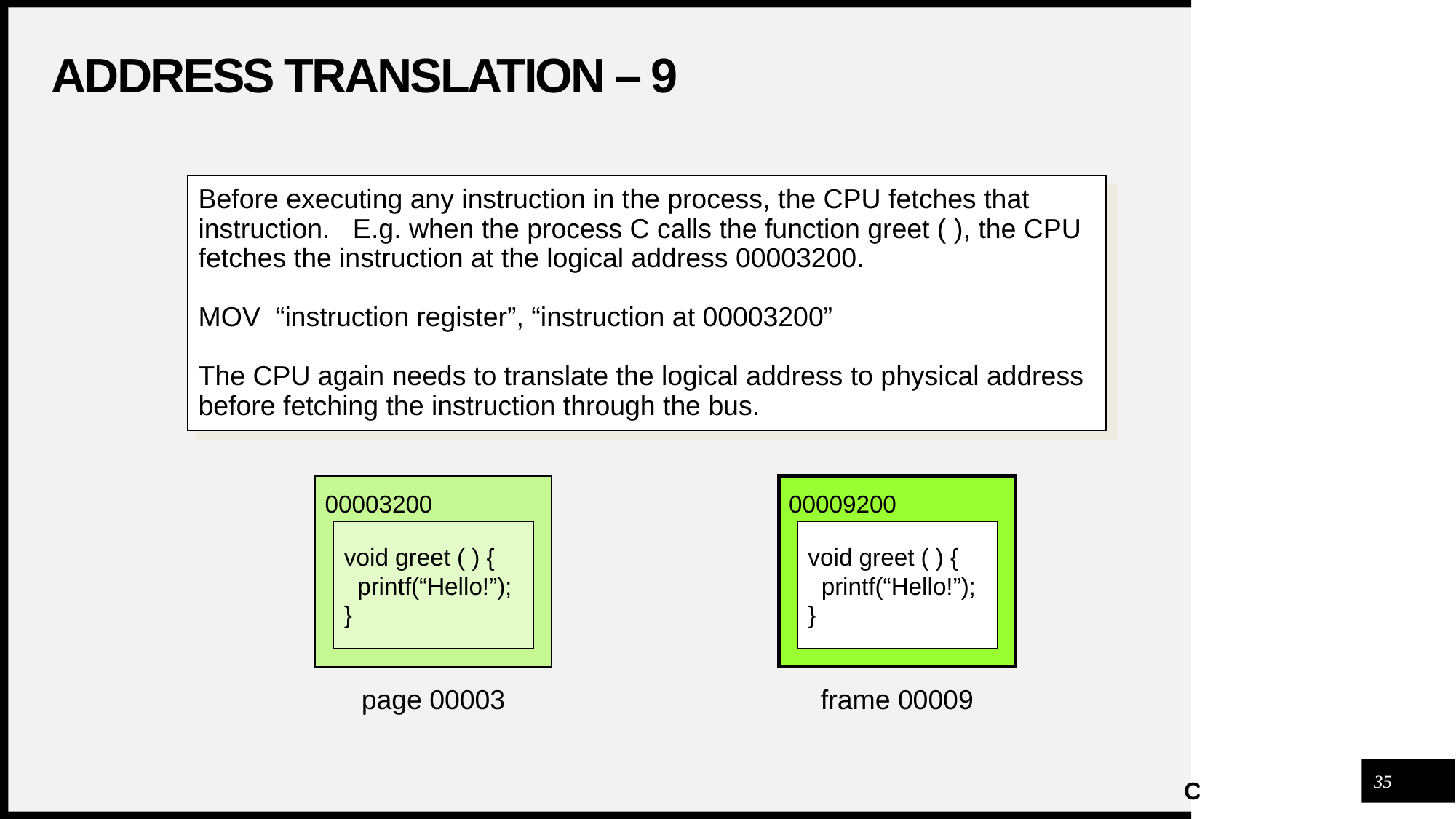

# Address Translation – 9
Before executing any instruction in the process, the CPU fetches that instruction.   E.g. when the process C calls the function greet ( ), the CPU fetches the instruction at the logical address 00003200.
MOV  “instruction register”, “instruction at 00003200”
The CPU again needs to translate the logical address to physical address before fetching the instruction through the bus.

00003200
void greet ( ) {
  printf(“Hello!”);
}

00009200
void greet ( ) {
  printf(“Hello!”);
}
page 00003
frame 00009
35